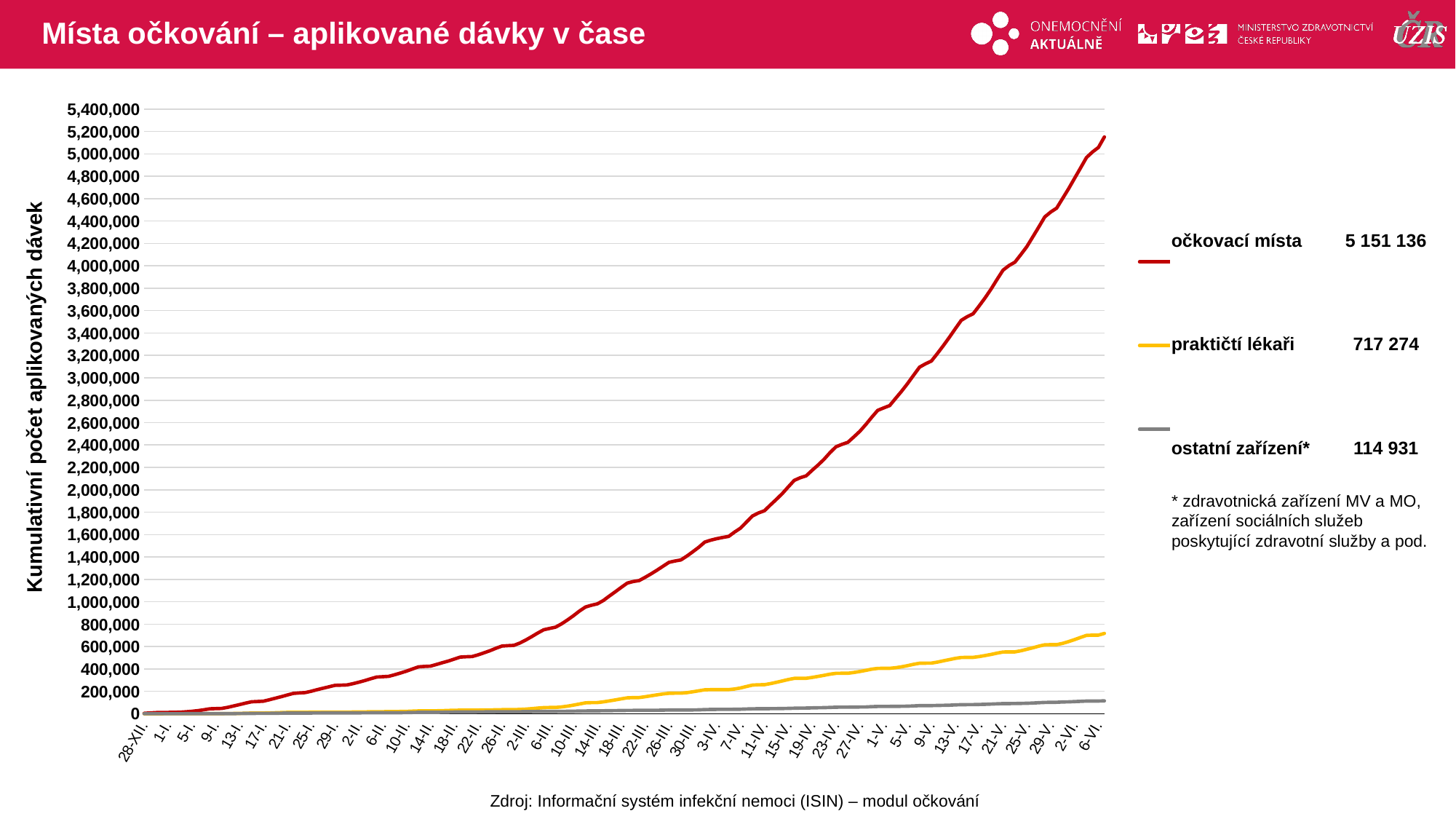

# Místa očkování – aplikované dávky v čase

### Chart

| Category | očkovací místa | praktičtí lékaři | ostatní zařízení |
|---|---|---|---|
| 28-XII. | 3518.0 | 0.0 | 27.0 |
| 29-XII. | 6911.0 | 0.0 | 82.0 |
| 30-XII. | 10308.0 | 0.0 | 161.0 |
| 31-XII. | 11593.0 | 0.0 | 182.0 |
| 1-I. | 11853.0 | 1.0 | 182.0 |
| 2-I. | 13004.0 | 1.0 | 296.0 |
| 3-I. | 13835.0 | 1.0 | 379.0 |
| 4-I. | 17368.0 | 1.0 | 421.0 |
| 5-I. | 21780.0 | 1.0 | 499.0 |
| 6-I. | 27526.0 | 32.0 | 541.0 |
| 7-I. | 35156.0 | 279.0 | 605.0 |
| 8-I. | 44060.0 | 1130.0 | 786.0 |
| 9-I. | 45825.0 | 1303.0 | 861.0 |
| 10-I. | 47540.0 | 1303.0 | 896.0 |
| 11-I. | 56898.0 | 1668.0 | 964.0 |
| 12-I. | 69279.0 | 2270.0 | 1341.0 |
| 13-I. | 81476.0 | 3036.0 | 1852.0 |
| 14-I. | 94482.0 | 4508.0 | 2533.0 |
| 15-I. | 106460.0 | 6011.0 | 2991.0 |
| 16-I. | 109042.0 | 6442.0 | 3352.0 |
| 17-I. | 112006.0 | 6708.0 | 3352.0 |
| 18-I. | 124892.0 | 7681.0 | 3753.0 |
| 19-I. | 138765.0 | 8585.0 | 4183.0 |
| 20-I. | 152173.0 | 10579.0 | 5019.0 |
| 21-I. | 167121.0 | 12038.0 | 5896.0 |
| 22-I. | 181559.0 | 13092.0 | 6234.0 |
| 23-I. | 185634.0 | 13163.0 | 6234.0 |
| 24-I. | 188593.0 | 13292.0 | 6254.0 |
| 25-I. | 200727.0 | 13551.0 | 6412.0 |
| 26-I. | 214627.0 | 13826.0 | 6686.0 |
| 27-I. | 227664.0 | 14047.0 | 6913.0 |
| 28-I. | 240340.0 | 14263.0 | 7138.0 |
| 29-I. | 253562.0 | 14835.0 | 7339.0 |
| 30-I. | 255173.0 | 14928.0 | 7435.0 |
| 31-I. | 257007.0 | 14929.0 | 7475.0 |
| 1-II. | 268321.0 | 15312.0 | 7605.0 |
| 2-II. | 281678.0 | 15916.0 | 7930.0 |
| 3-II. | 296231.0 | 16425.0 | 8207.0 |
| 4-II. | 312561.0 | 17467.0 | 8622.0 |
| 5-II. | 327488.0 | 18304.0 | 8916.0 |
| 6-II. | 330661.0 | 18304.0 | 8916.0 |
| 7-II. | 333820.0 | 18467.0 | 8916.0 |
| 8-II. | 348182.0 | 19262.0 | 9124.0 |
| 9-II. | 363850.0 | 20098.0 | 9580.0 |
| 10-II. | 380761.0 | 21094.0 | 10310.0 |
| 11-II. | 399844.0 | 23340.0 | 11374.0 |
| 12-II. | 418596.0 | 25160.0 | 12145.0 |
| 13-II. | 422605.0 | 25605.0 | 12238.0 |
| 14-II. | 424942.0 | 25624.0 | 12238.0 |
| 15-II. | 439674.0 | 26251.0 | 12528.0 |
| 16-II. | 455631.0 | 27328.0 | 13175.0 |
| 17-II. | 470546.0 | 29276.0 | 14219.0 |
| 18-II. | 488300.0 | 30770.0 | 15222.0 |
| 19-II. | 505850.0 | 31835.0 | 15703.0 |
| 20-II. | 508710.0 | 32067.0 | 15708.0 |
| 21-II. | 510698.0 | 32094.0 | 15723.0 |
| 22-II. | 525756.0 | 32639.0 | 16186.0 |
| 23-II. | 544296.0 | 33469.0 | 16616.0 |
| 24-II. | 563187.0 | 33967.0 | 17028.0 |
| 25-II. | 584775.0 | 35165.0 | 17677.0 |
| 26-II. | 604568.0 | 36328.0 | 18129.0 |
| 27-II. | 607798.0 | 36570.0 | 18139.0 |
| 28-II. | 610613.0 | 36639.0 | 18139.0 |
| 1-III. | 631262.0 | 38564.0 | 18313.0 |
| 2-III. | 658754.0 | 41226.0 | 18769.0 |
| 3-III. | 688775.0 | 45684.0 | 19352.0 |
| 4-III. | 720927.0 | 50523.0 | 20073.0 |
| 5-III. | 750109.0 | 54703.0 | 20733.0 |
| 6-III. | 761712.0 | 55984.0 | 20755.0 |
| 7-III. | 773415.0 | 56356.0 | 20849.0 |
| 8-III. | 802869.0 | 60810.0 | 21289.0 |
| 9-III. | 837965.0 | 67675.0 | 21750.0 |
| 10-III. | 875918.0 | 76845.0 | 22539.0 |
| 11-III. | 917366.0 | 86945.0 | 23808.0 |
| 12-III. | 953117.0 | 97128.0 | 24816.0 |
| 13-III. | 968807.0 | 99279.0 | 25249.0 |
| 14-III. | 981430.0 | 99670.0 | 25387.0 |
| 15-III. | 1011080.0 | 106144.0 | 26171.0 |
| 16-III. | 1051097.0 | 114430.0 | 26972.0 |
| 17-III. | 1089033.0 | 123357.0 | 27795.0 |
| 18-III. | 1128323.0 | 133116.0 | 28770.0 |
| 19-III. | 1166384.0 | 141987.0 | 29497.0 |
| 20-III. | 1180702.0 | 144255.0 | 29910.0 |
| 21-III. | 1189203.0 | 144571.0 | 29968.0 |
| 22-III. | 1218373.0 | 151698.0 | 30189.0 |
| 23-III. | 1249195.0 | 160147.0 | 30460.0 |
| 24-III. | 1282079.0 | 168829.0 | 31072.0 |
| 25-III. | 1317097.0 | 176757.0 | 32017.0 |
| 26-III. | 1352060.0 | 182691.0 | 33129.0 |
| 27-III. | 1363895.0 | 183724.0 | 33423.0 |
| 28-III. | 1373334.0 | 183817.0 | 33478.0 |
| 29-III. | 1408091.0 | 188162.0 | 33695.0 |
| 30-III. | 1446499.0 | 195910.0 | 34049.0 |
| 31-III. | 1486820.0 | 204646.0 | 34796.0 |
| 1-IV. | 1532926.0 | 213591.0 | 36945.0 |
| 2-IV. | 1549925.0 | 215019.0 | 38017.0 |
| 3-IV. | 1563166.0 | 215432.0 | 38792.0 |
| 4-IV. | 1574209.0 | 215434.0 | 38942.0 |
| 5-IV. | 1583582.0 | 215505.0 | 38944.0 |
| 6-IV. | 1622710.0 | 220779.0 | 39654.0 |
| 7-IV. | 1657647.0 | 230340.0 | 40364.0 |
| 8-IV. | 1711531.0 | 243342.0 | 42393.0 |
| 9-IV. | 1765890.0 | 255956.0 | 44099.0 |
| 10-IV. | 1793087.0 | 258684.0 | 44632.0 |
| 11-IV. | 1812242.0 | 259139.0 | 44692.0 |
| 12-IV. | 1864096.0 | 269040.0 | 45395.0 |
| 13-IV. | 1913800.0 | 280481.0 | 45814.0 |
| 14-IV. | 1966328.0 | 292743.0 | 46698.0 |
| 15-IV. | 2025252.0 | 305538.0 | 47975.0 |
| 16-IV. | 2083559.0 | 315662.0 | 49340.0 |
| 17-IV. | 2107253.0 | 316330.0 | 50496.0 |
| 18-IV. | 2124482.0 | 316494.0 | 50940.0 |
| 19-IV. | 2173899.0 | 324346.0 | 52563.0 |
| 20-IV. | 2221217.0 | 333510.0 | 53650.0 |
| 21-IV. | 2272553.0 | 343056.0 | 54349.0 |
| 22-IV. | 2331765.0 | 353232.0 | 56339.0 |
| 23-IV. | 2383874.0 | 360735.0 | 58088.0 |
| 24-IV. | 2405343.0 | 361444.0 | 58800.0 |
| 25-IV. | 2423644.0 | 361631.0 | 58862.0 |
| 26-IV. | 2472405.0 | 368446.0 | 59316.0 |
| 27-IV. | 2522480.0 | 377352.0 | 59945.0 |
| 28-IV. | 2582598.0 | 387272.0 | 60650.0 |
| 29-IV. | 2648293.0 | 398088.0 | 63110.0 |
| 30-IV. | 2709536.0 | 404968.0 | 64999.0 |
| 1-V. | 2731248.0 | 405437.0 | 65248.0 |
| 2-V. | 2751860.0 | 405571.0 | 65467.0 |
| 3-V. | 2816382.0 | 410970.0 | 66080.0 |
| 4-V. | 2880221.0 | 418986.0 | 66636.0 |
| 5-V. | 2948836.0 | 429457.0 | 67405.0 |
| 6-V. | 3022594.0 | 441466.0 | 69784.0 |
| 7-V. | 3095370.0 | 450888.0 | 72238.0 |
| 8-V. | 3124762.0 | 451664.0 | 72827.0 |
| 9-V. | 3149591.0 | 451945.0 | 72887.0 |
| 10-V. | 3216923.0 | 461019.0 | 73905.0 |
| 11-V. | 3286996.0 | 472242.0 | 74880.0 |
| 12-V. | 3361003.0 | 483221.0 | 76381.0 |
| 13-V. | 3438225.0 | 494118.0 | 79042.0 |
| 14-V. | 3513473.0 | 502342.0 | 80684.0 |
| 15-V. | 3545794.0 | 503135.0 | 81233.0 |
| 16-V. | 3572040.0 | 503300.0 | 81594.0 |
| 17-V. | 3641457.0 | 510241.0 | 82879.0 |
| 18-V. | 3713954.0 | 519615.0 | 84249.0 |
| 19-V. | 3792592.0 | 529580.0 | 86174.0 |
| 20-V. | 3878434.0 | 541288.0 | 88497.0 |
| 21-V. | 3961244.0 | 550931.0 | 90253.0 |
| 22-V. | 4002428.0 | 552078.0 | 90721.0 |
| 23-V. | 4032766.0 | 552285.0 | 91227.0 |
| 24-V. | 4100361.0 | 562328.0 | 92356.0 |
| 25-V. | 4171162.0 | 575228.0 | 93623.0 |
| 26-V. | 4258284.0 | 588790.0 | 95397.0 |
| 27-V. | 4346307.0 | 603413.0 | 98336.0 |
| 28-V. | 4436707.0 | 615646.0 | 100852.0 |
| 29-V. | 4480291.0 | 616837.0 | 101746.0 |
| 30-V. | 4515840.0 | 617062.0 | 102419.0 |
| 31-V. | 4601699.0 | 628192.0 | 104933.0 |
| 1-VI. | 4688286.0 | 643901.0 | 106330.0 |
| 2-VI. | 4781180.0 | 662039.0 | 108489.0 |
| 3-VI. | 4873810.0 | 681092.0 | 110698.0 |
| 4-VI. | 4967447.0 | 699580.0 | 112995.0 |
| 5-VI. | 5016840.0 | 701561.0 | 113300.0 |
| 6-VI. | 5057491.0 | 702002.0 | 113606.0 |
| 7-VI. | 5151136.0 | 717274.0 | 114931.0 |
| očkovací místa | 5 151 136 |
| --- | --- |
| praktičtí lékaři | 717 274 |
| ostatní zařízení\* | 114 931 |
Kumulativní počet aplikovaných dávek
* zdravotnická zařízení MV a MO, zařízení sociálních služeb poskytující zdravotní služby a pod.
Zdroj: Informační systém infekční nemoci (ISIN) – modul očkování